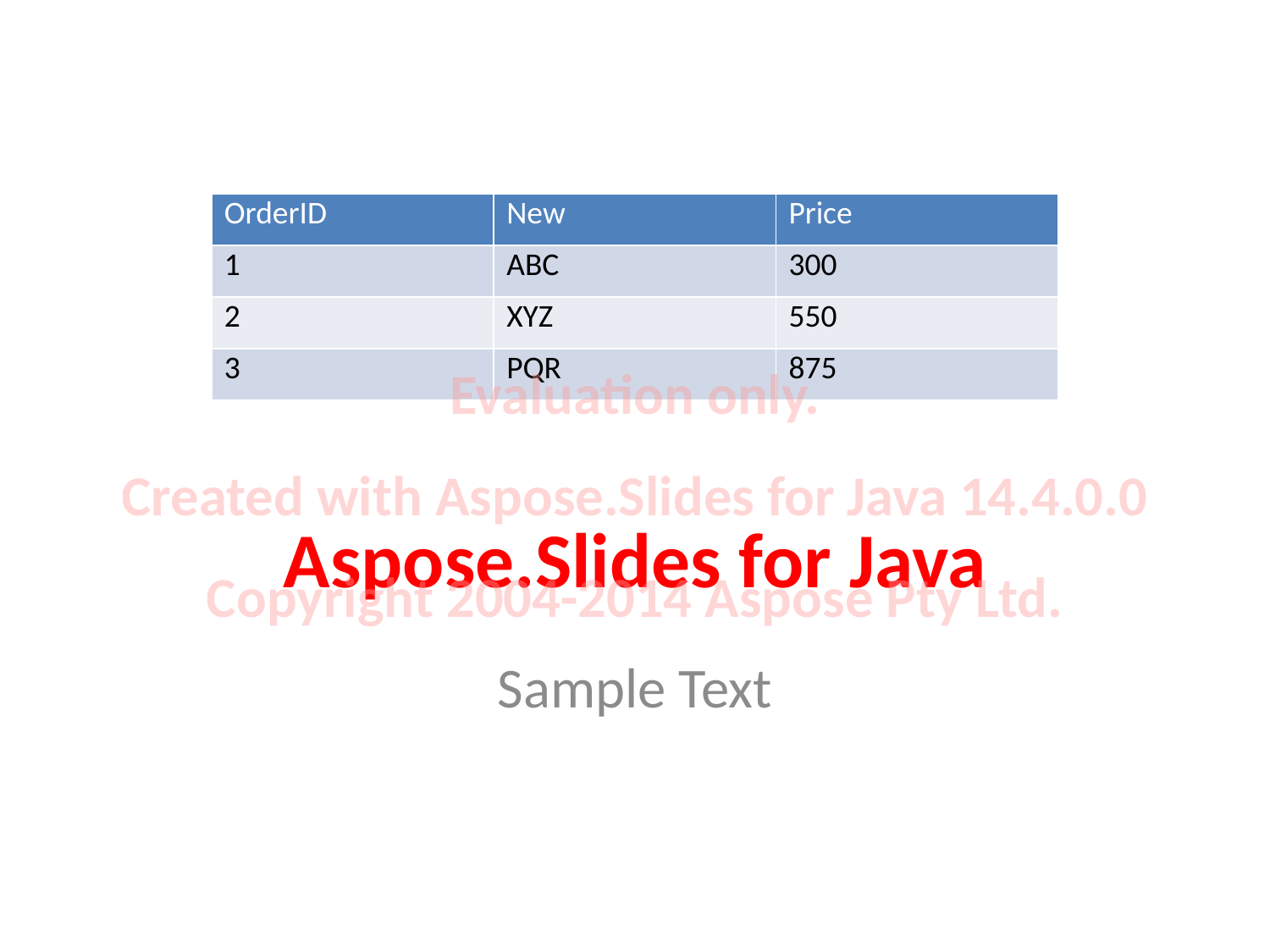

| OrderID | New | Price |
| --- | --- | --- |
| 1 | ABC | 300 |
| 2 | XYZ | 550 |
| 3 | PQR | 875 |
Evaluation only.
Created with Aspose.Slides for Java 14.4.0.0
Copyright 2004-2014 Aspose Pty Ltd.
# Aspose.Slides for Java
Sample Text